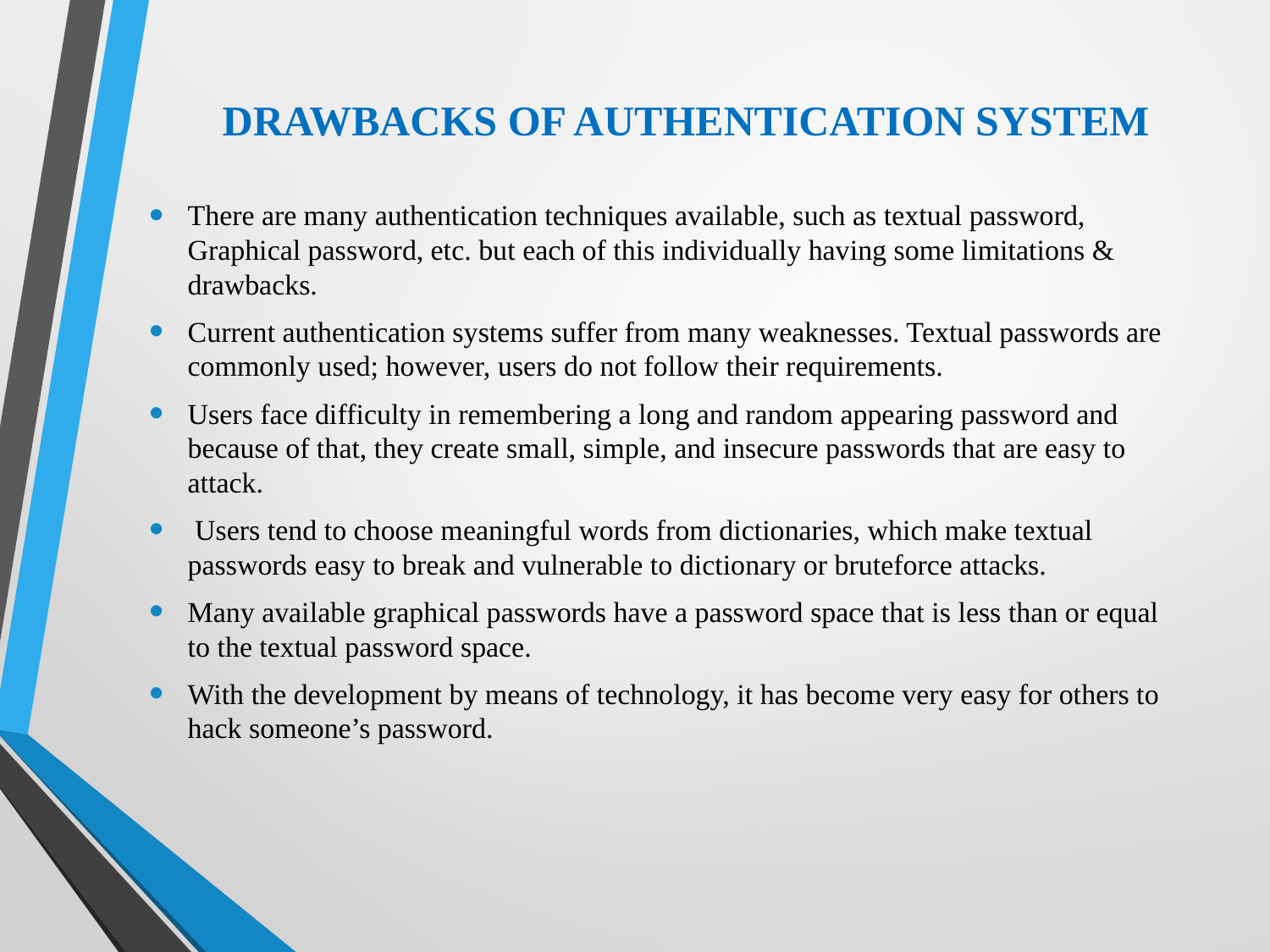

# DRAWBACKS OF AUTHENTICATION SYSTEM
There are many authentication techniques available, such as textual password, Graphical password, etc. but each of this individually having some limitations & drawbacks.
Current authentication systems suffer from many weaknesses. Textual passwords are commonly used; however, users do not follow their requirements.
Users face difficulty in remembering a long and random appearing password and because of that, they create small, simple, and insecure passwords that are easy to attack.
 Users tend to choose meaningful words from dictionaries, which make textual passwords easy to break and vulnerable to dictionary or bruteforce attacks.
Many available graphical passwords have a password space that is less than or equal to the textual password space.
With the development by means of technology, it has become very easy for others to hack someone’s password.